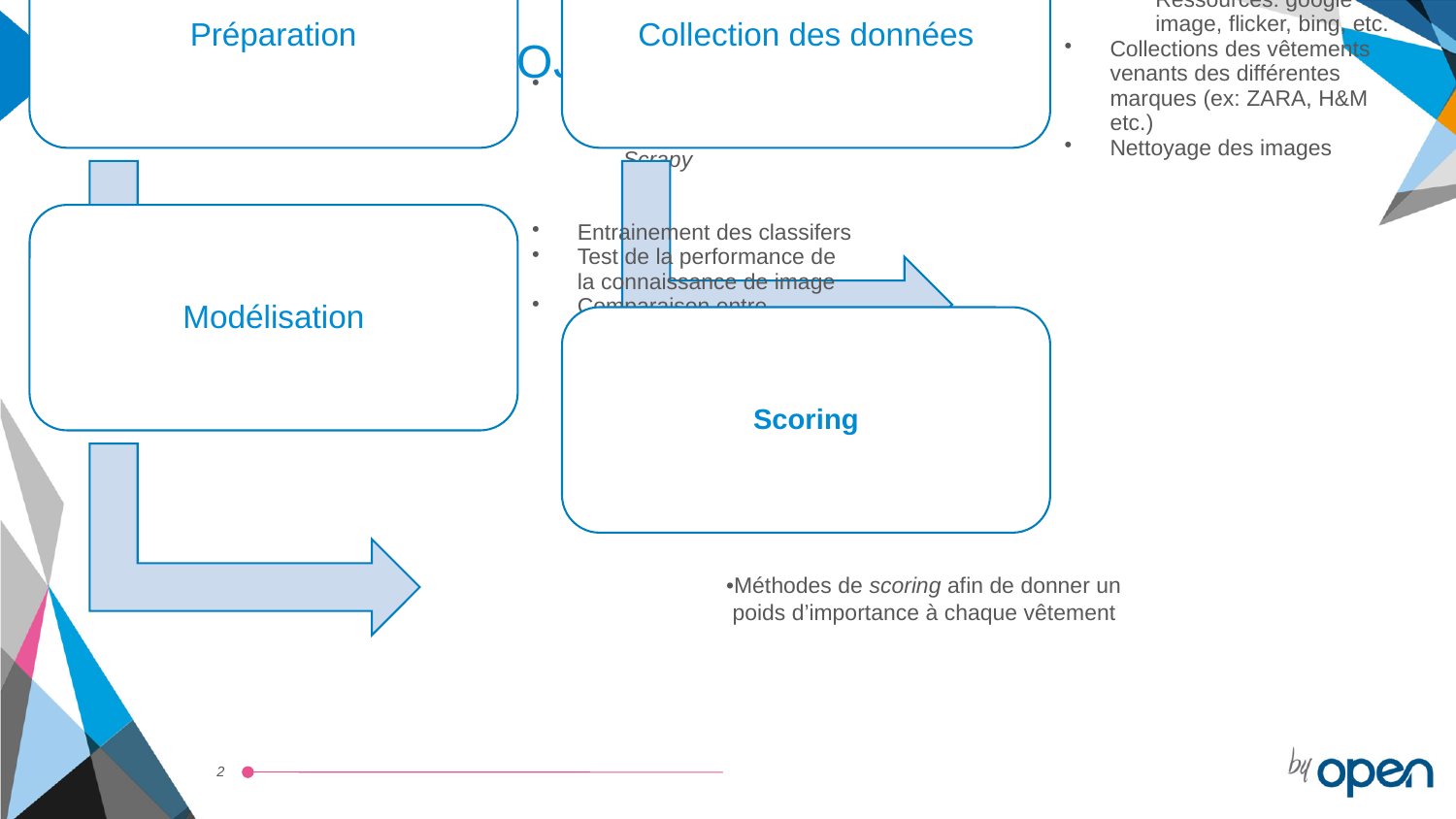

Préparation
Modélisation
Entrainement des classifers
Méthode de scrapying des images
Python framework Scrapy
Ressources: google image, flicker, bing, etc.
Collections des vêtements venants des différentes marques (ex: ZARA, H&M etc.)
Nettoyage des images
Test de la performance de la connaissance de image
Comparaison entre différents algorithmes de Deep Learning et les services Watson et Tensorflow
Scoring
# Planning du projet
•Méthodes de scoring afin de donner un
 poids d’importance à chaque vêtement
2